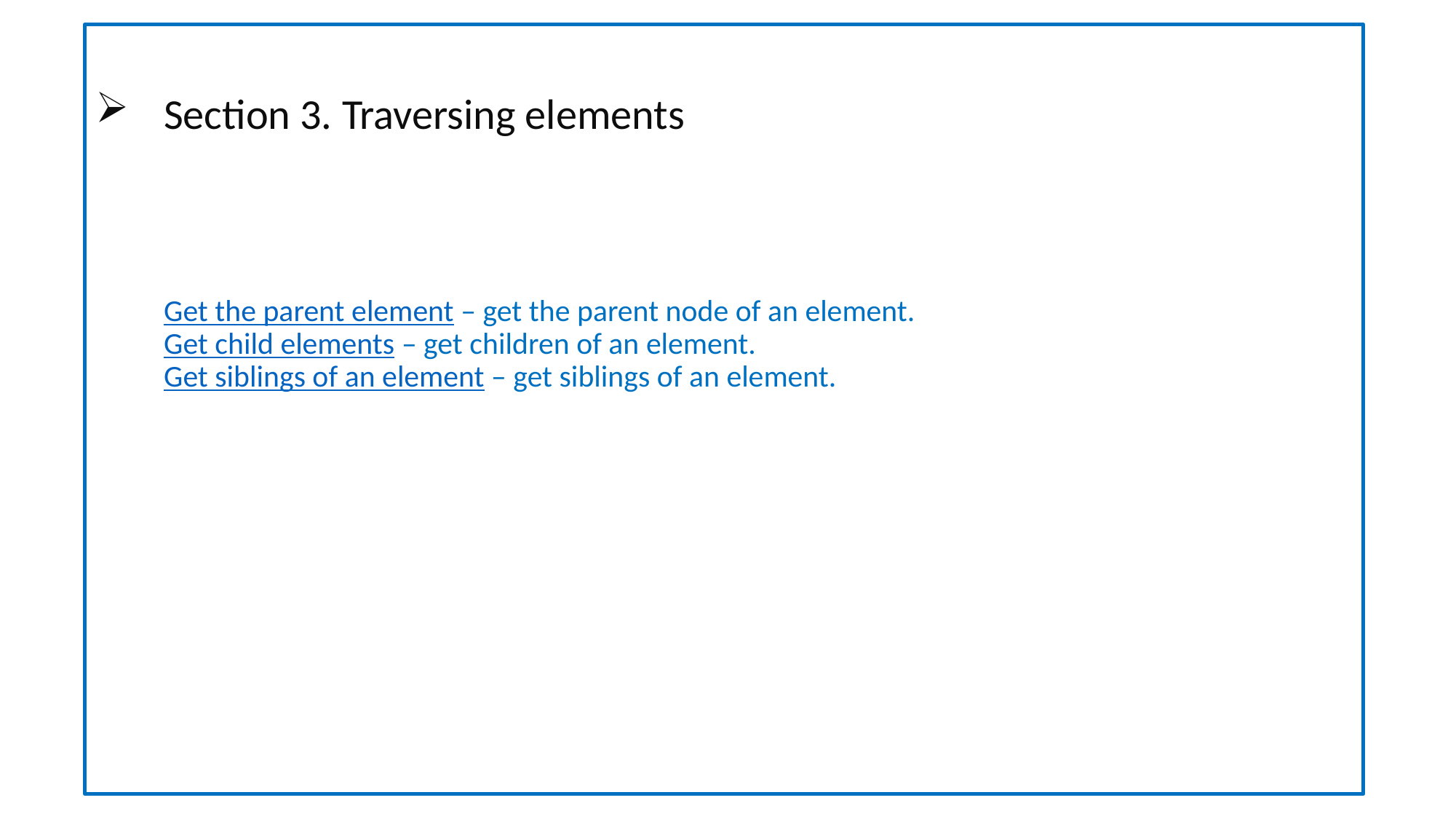

# Section 3. Traversing elements Get the parent element – get the parent node of an element. Get child elements – get children of an element. Get siblings of an element – get siblings of an element.